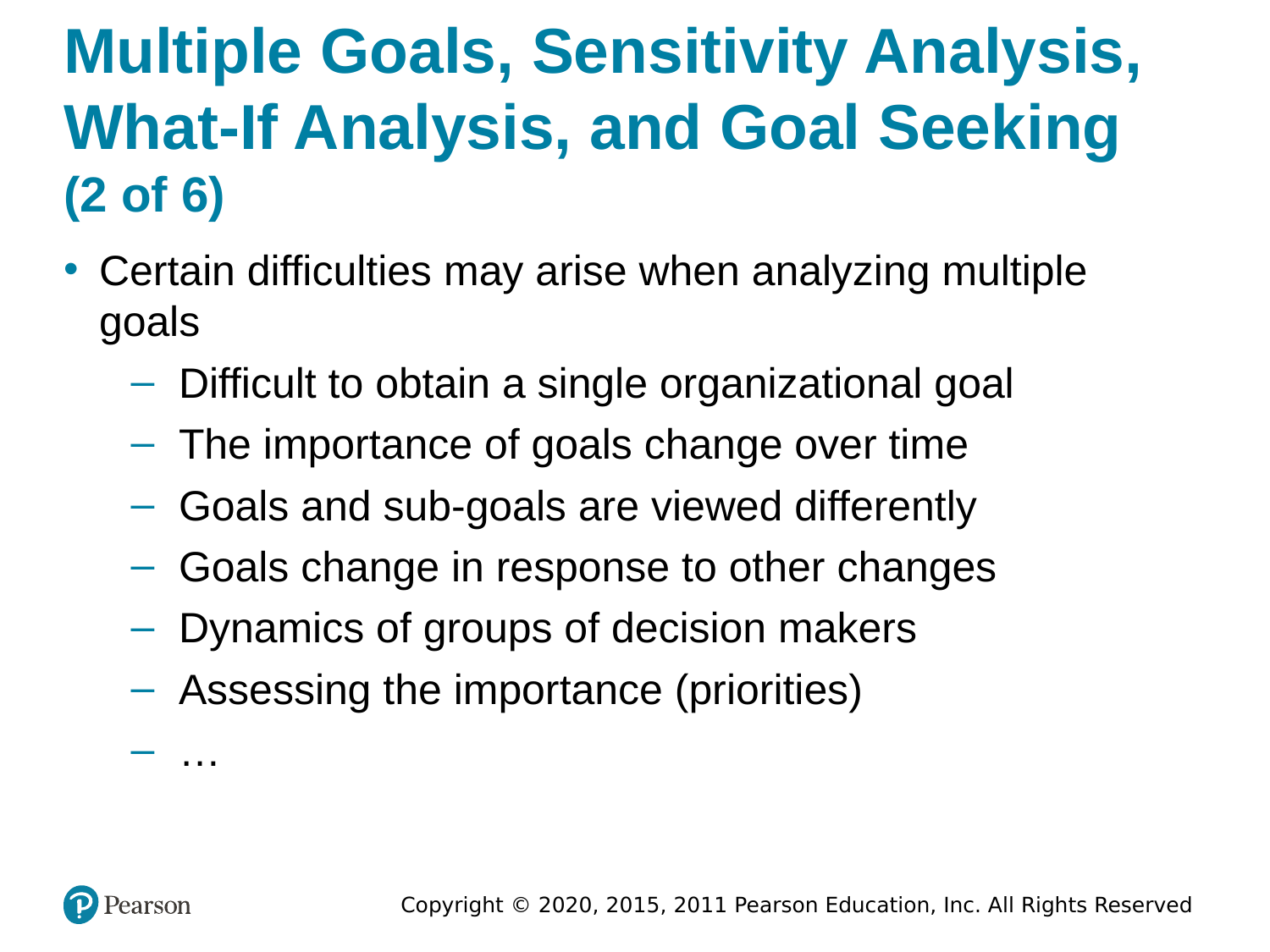

# Multiple Goals, Sensitivity Analysis, What-If Analysis, and Goal Seeking  (2 of 6)
Certain difficulties may arise when analyzing multiple goals
Difficult to obtain a single organizational goal
The importance of goals change over time
Goals and sub-goals are viewed differently
Goals change in response to other changes
Dynamics of groups of decision makers
Assessing the importance (priorities)
…